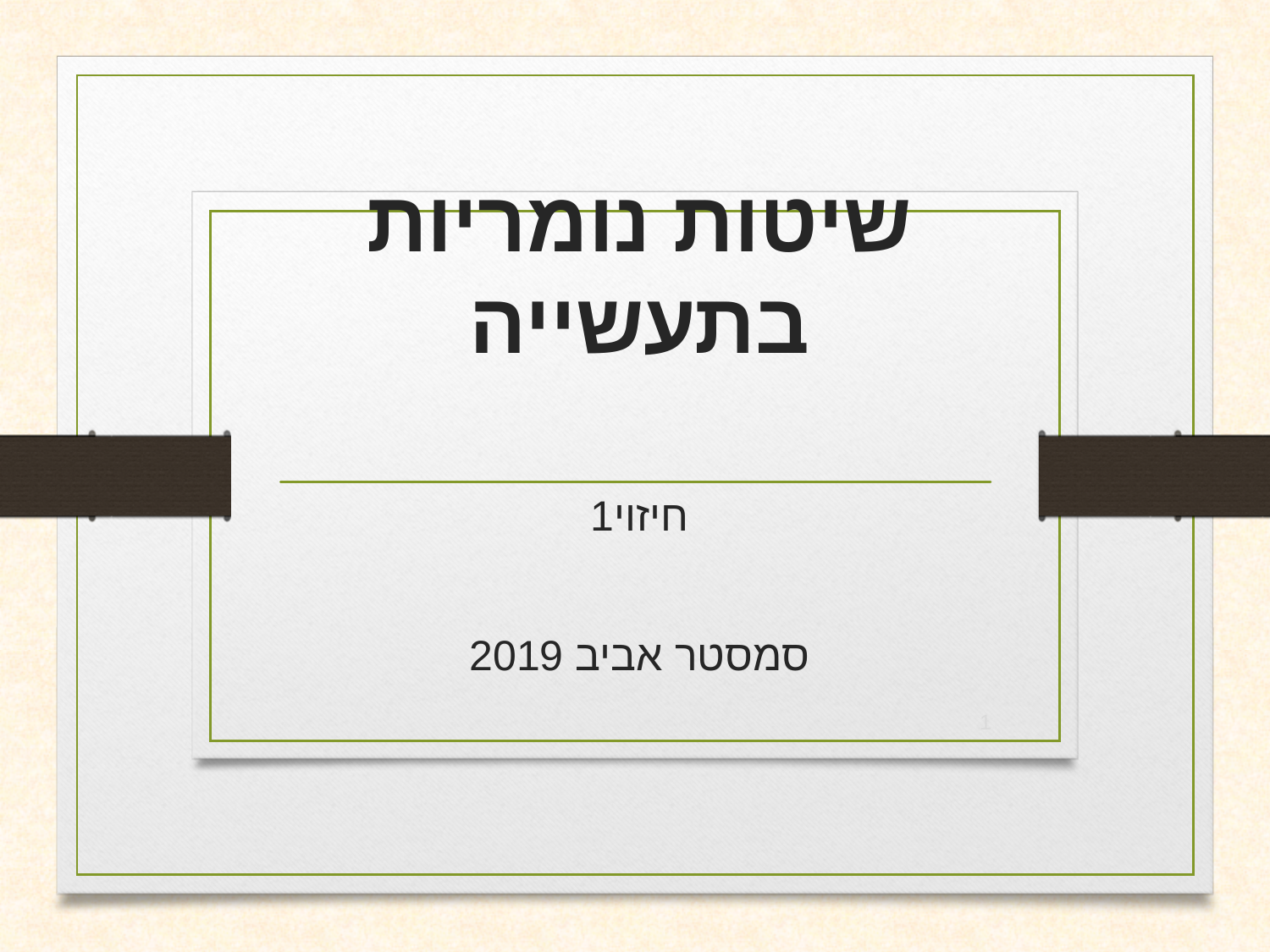

# שיטות נומריות בתעשייה
חיזוי1

סמסטר אביב 2019
1